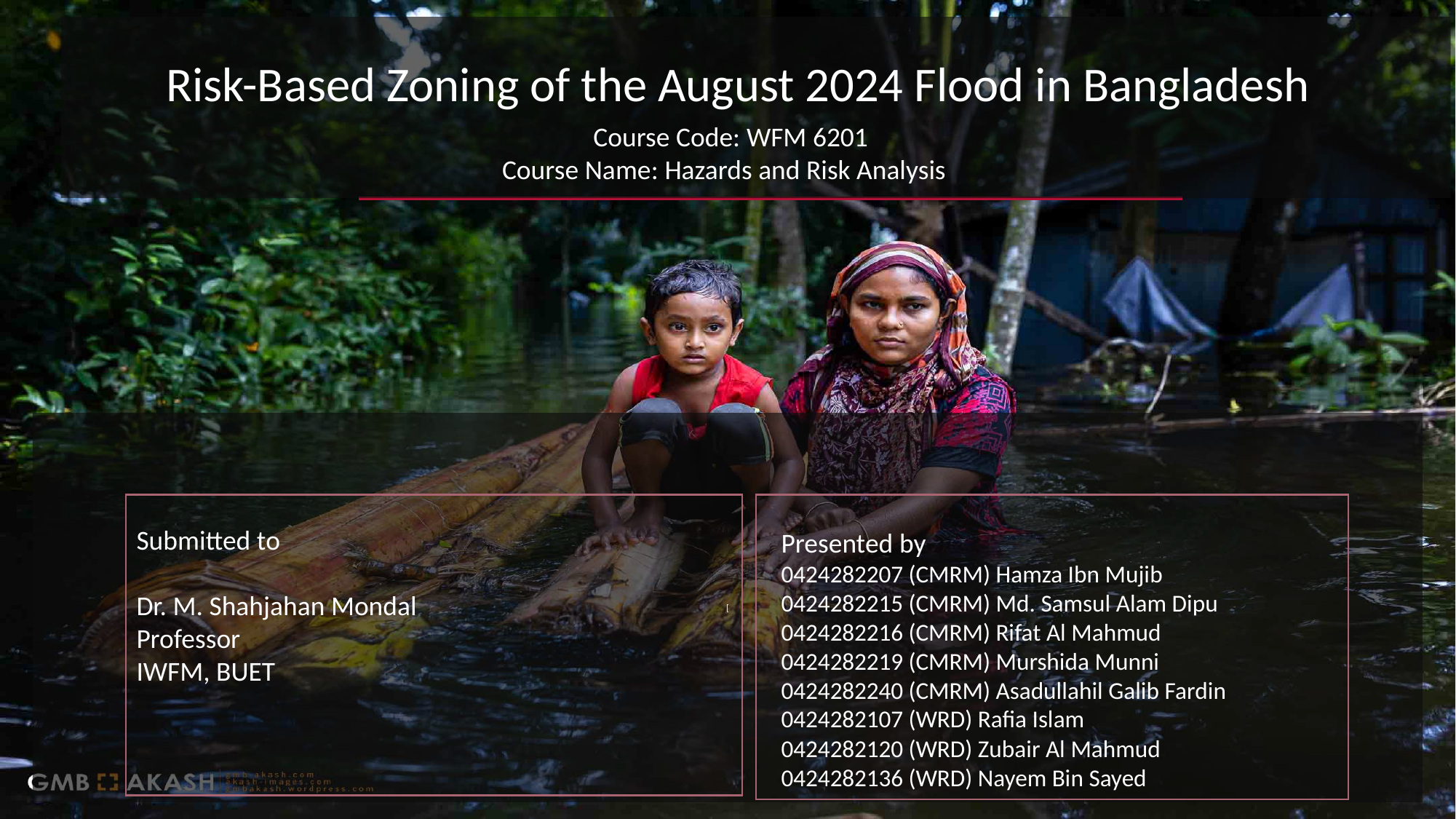

Risk-Based Zoning of the August 2024 Flood in Bangladesh

 Course Code: WFM 6201
 Course Name: Hazards and Risk Analysis

[

Submitted to

Dr. M. Shahjahan Mondal
Professor
IWFM, BUET

Presented by
0424282207 (CMRM) Hamza Ibn Mujib
0424282215 (CMRM) Md. Samsul Alam Dipu
0424282216 (CMRM) Rifat Al Mahmud
0424282219 (CMRM) Murshida Munni
0424282240 (CMRM) Asadullahil Galib Fardin
0424282107 (WRD) Rafia Islam
0424282120 (WRD) Zubair Al Mahmud
0424282136 (WRD) Nayem Bin Sayed